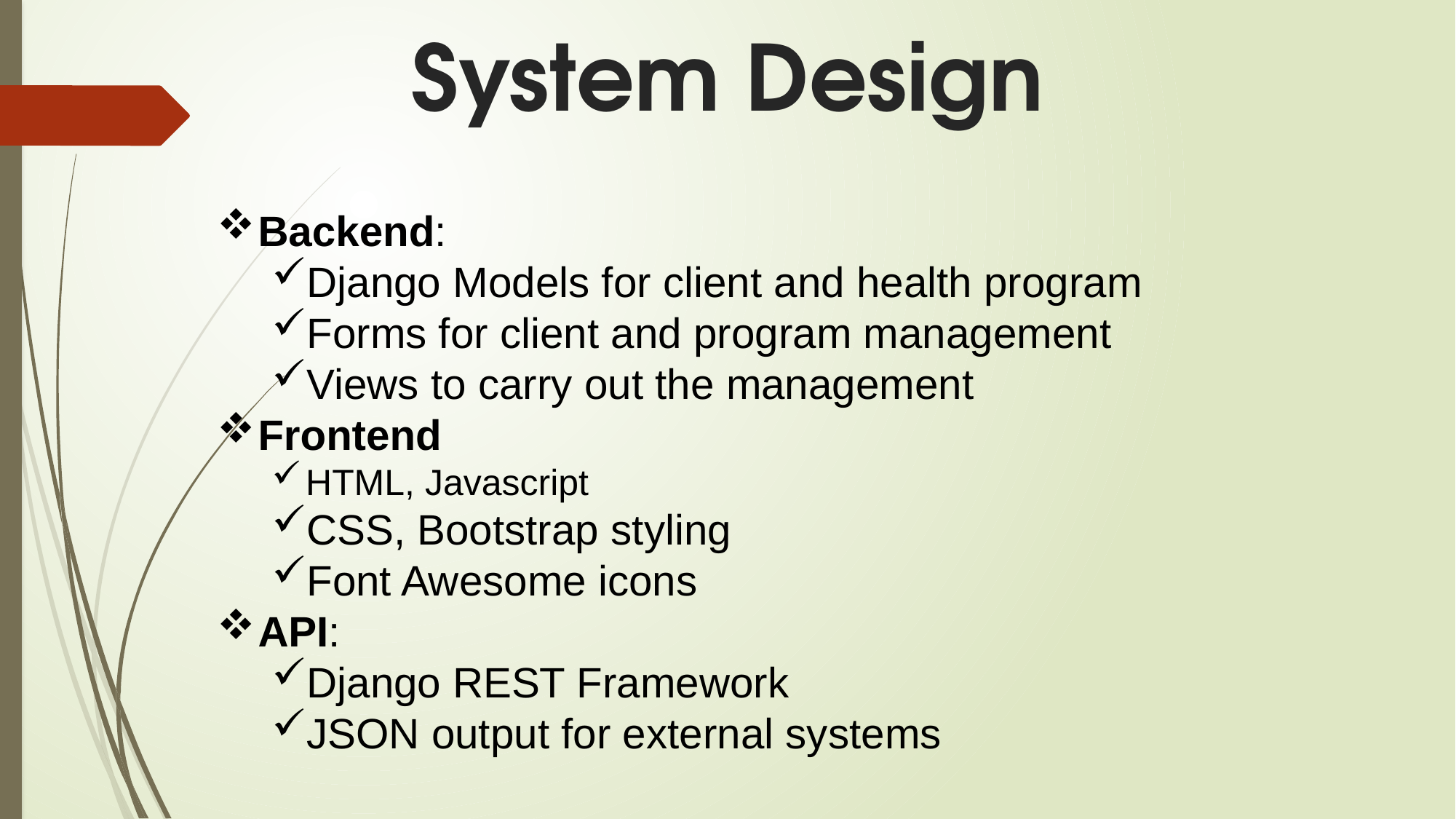

# System Design

Backend:
Django Models for client and health program
Forms for client and program management
Views to carry out the management
Frontend
HTML, Javascript
CSS, Bootstrap styling
Font Awesome icons
API:
Django REST Framework
JSON output for external systems